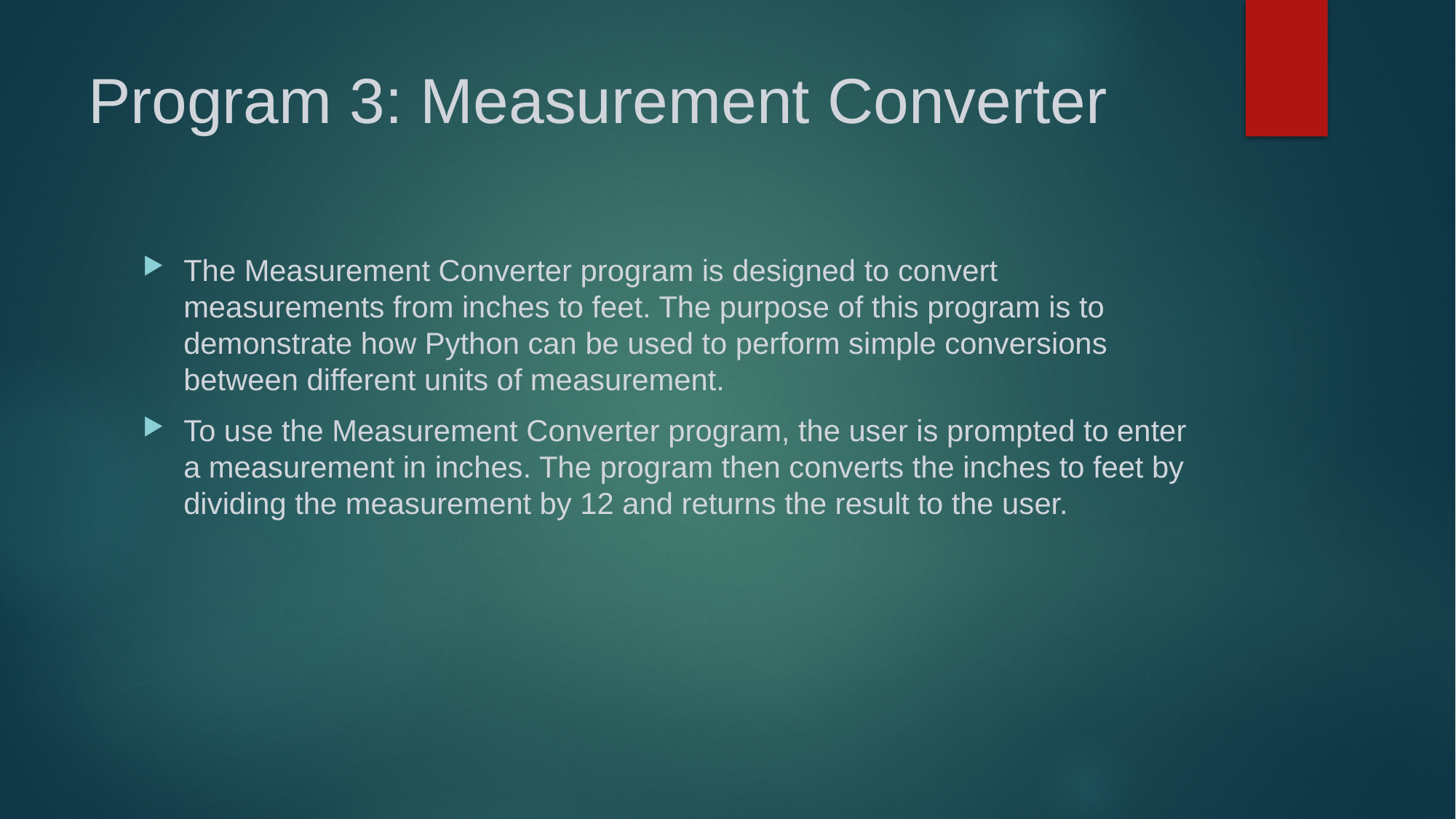

# Program 3: Measurement Converter
The Measurement Converter program is designed to convert measurements from inches to feet. The purpose of this program is to demonstrate how Python can be used to perform simple conversions between different units of measurement.
To use the Measurement Converter program, the user is prompted to enter a measurement in inches. The program then converts the inches to feet by dividing the measurement by 12 and returns the result to the user.